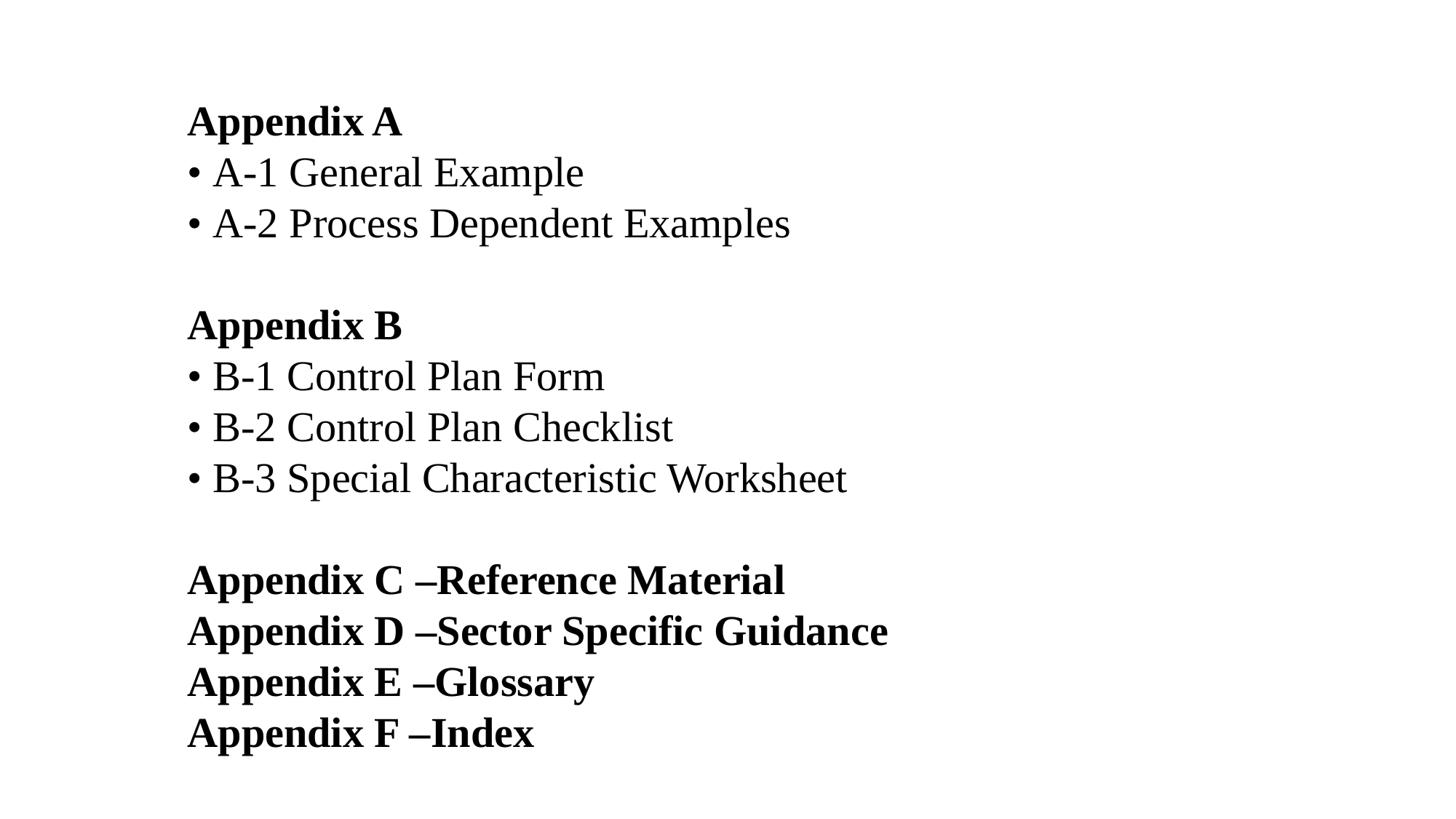

Appendix A
• A-1 General Example
• A-2 Process Dependent Examples

Appendix B
• B-1 Control Plan Form
• B-2 Control Plan Checklist
• B-3 Special Characteristic Worksheet

Appendix C –Reference Material
Appendix D –Sector Specific Guidance
Appendix E –Glossary
Appendix F –Index